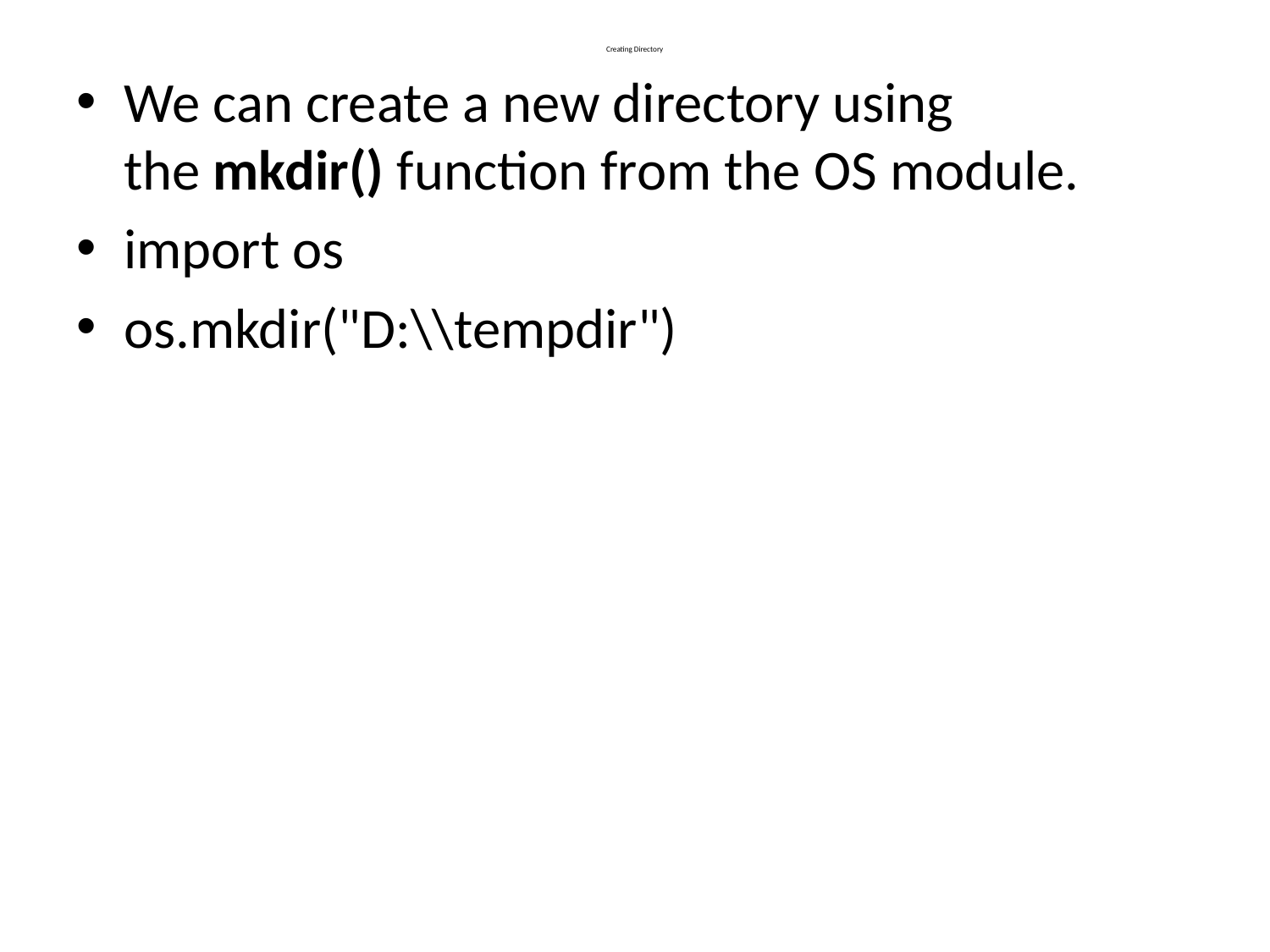

# Creating Directory
We can create a new directory using the mkdir() function from the OS module.
import os
os.mkdir("D:\\tempdir")